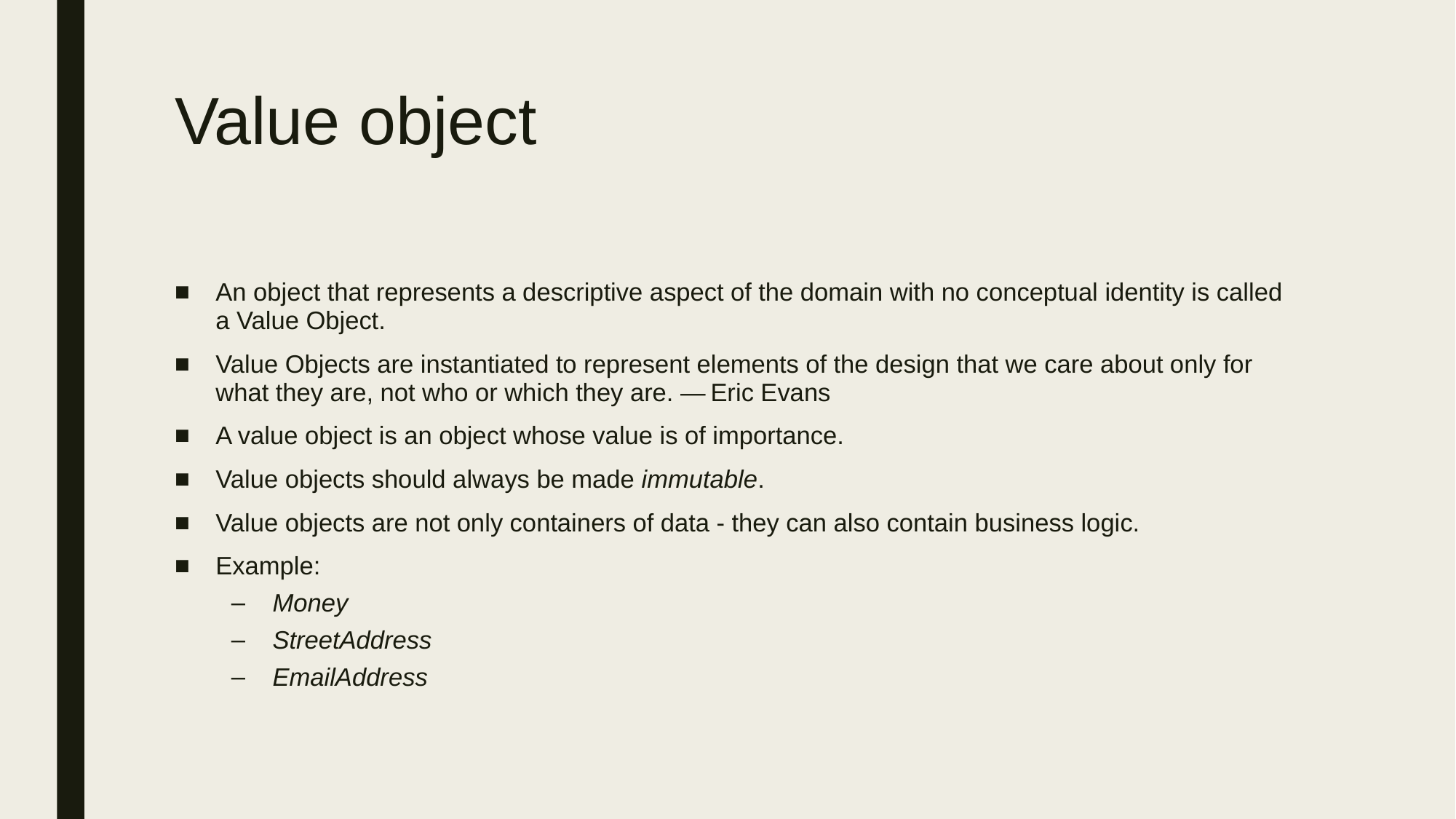

# Value object
An object that represents a descriptive aspect of the domain with no conceptual identity is called a Value Object.
Value Objects are instantiated to represent elements of the design that we care about only for what they are, not who or which they are. — Eric Evans
A value object is an object whose value is of importance.
Value objects should always be made immutable.
Value objects are not only containers of data - they can also contain business logic.
Example:
Money
StreetAddress
EmailAddress